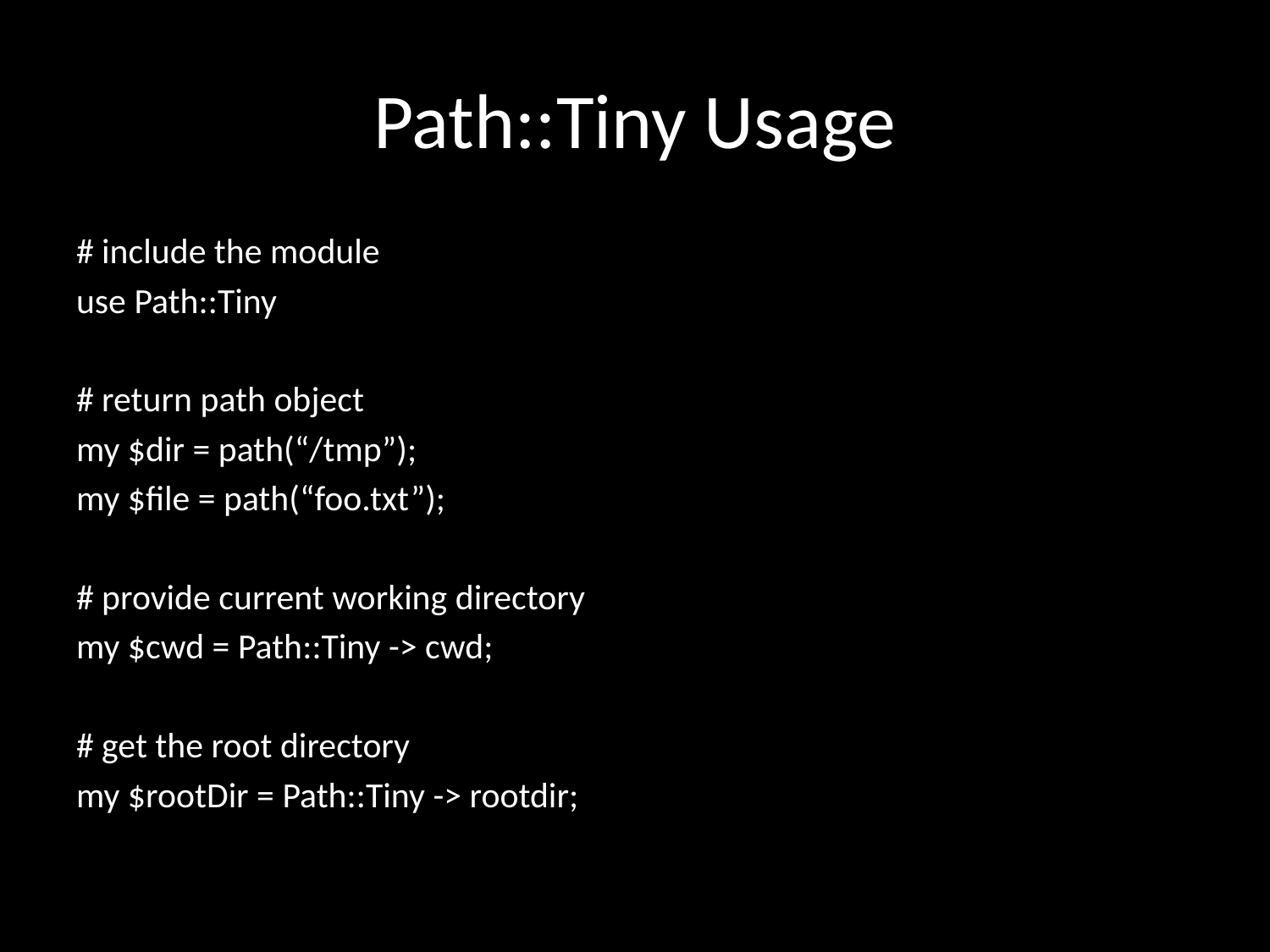

# Path::Tiny Usage
# include the module
use Path::Tiny

# return path object
my $dir = path(“/tmp”);
my $file = path(“foo.txt”);

# provide current working directory
my $cwd = Path::Tiny -> cwd;

# get the root directory
my $rootDir = Path::Tiny -> rootdir;